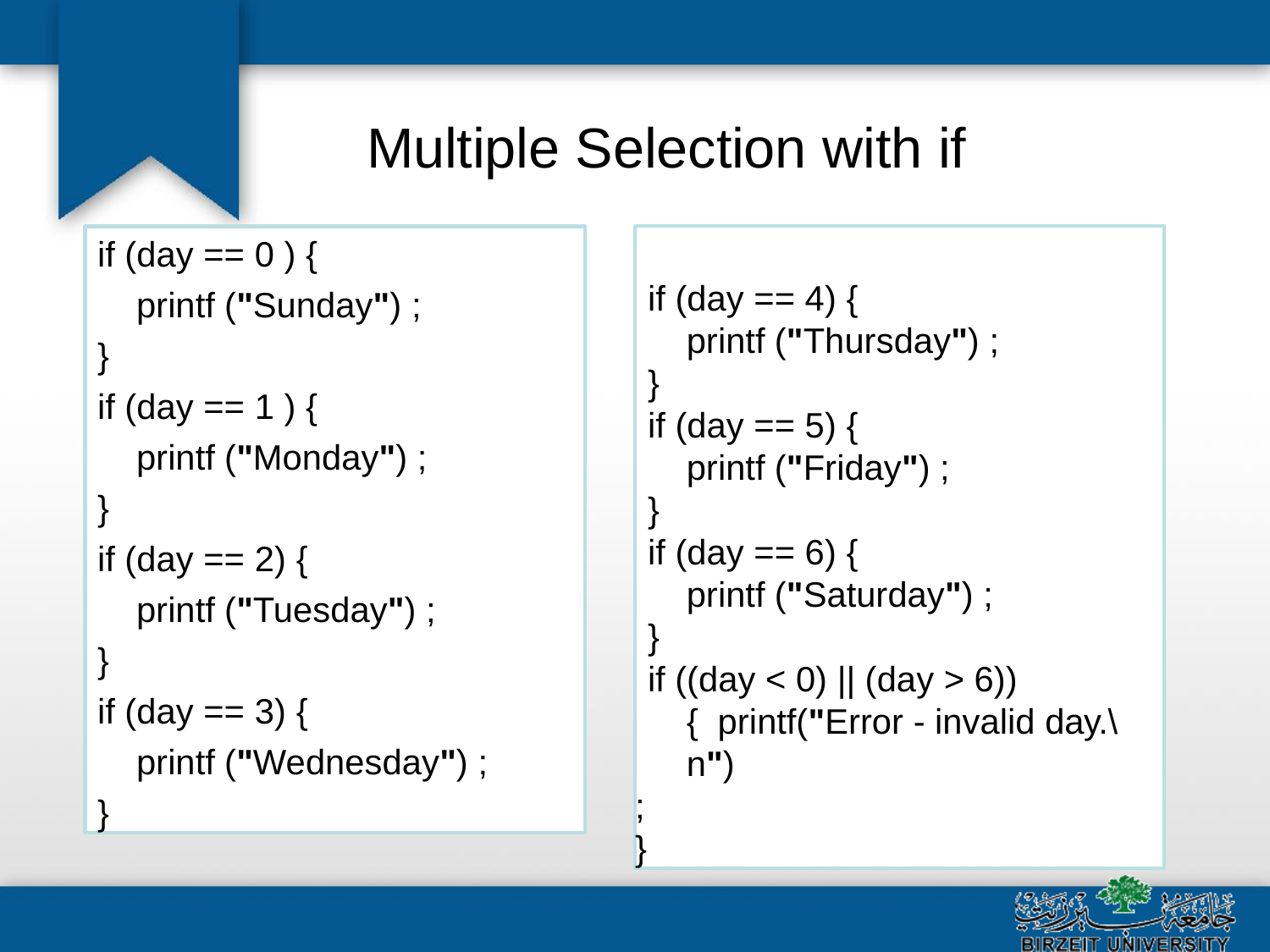

# Multiple Selection with if
if (day == 0 ) {
printf ("Sunday") ;
}
if (day == 1 ) {
printf ("Monday") ;
}
if (day == 2) {
printf ("Tuesday") ;
}
if (day == 3) {
printf ("Wednesday") ;
}

if (day == 4) {
printf ("Thursday") ;
}
if (day == 5) {
printf ("Friday") ;
}
if (day == 6) {
printf ("Saturday") ;
}
if ((day < 0) || (day > 6)) {  printf("Error - invalid day.\n")
;
}